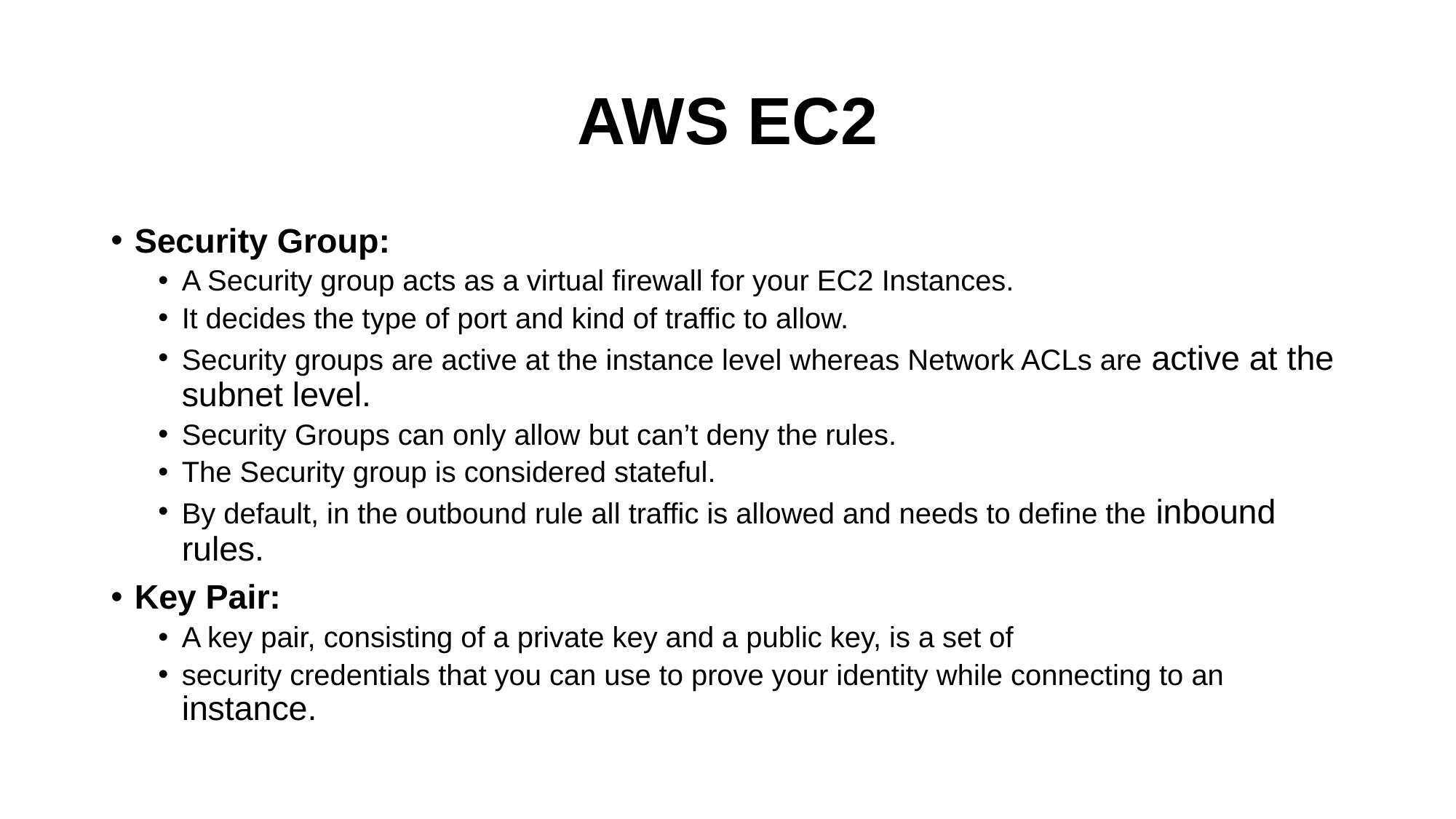

# AWS EC2
Security Group:
A Security group acts as a virtual firewall for your EC2 Instances.
It decides the type of port and kind of traffic to allow.
Security groups are active at the instance level whereas Network ACLs are active at the subnet level.
Security Groups can only allow but can’t deny the rules.
The Security group is considered stateful.
By default, in the outbound rule all traffic is allowed and needs to define the inbound rules.
Key Pair:
A key pair, consisting of a private key and a public key, is a set of
security credentials that you can use to prove your identity while connecting to an instance.